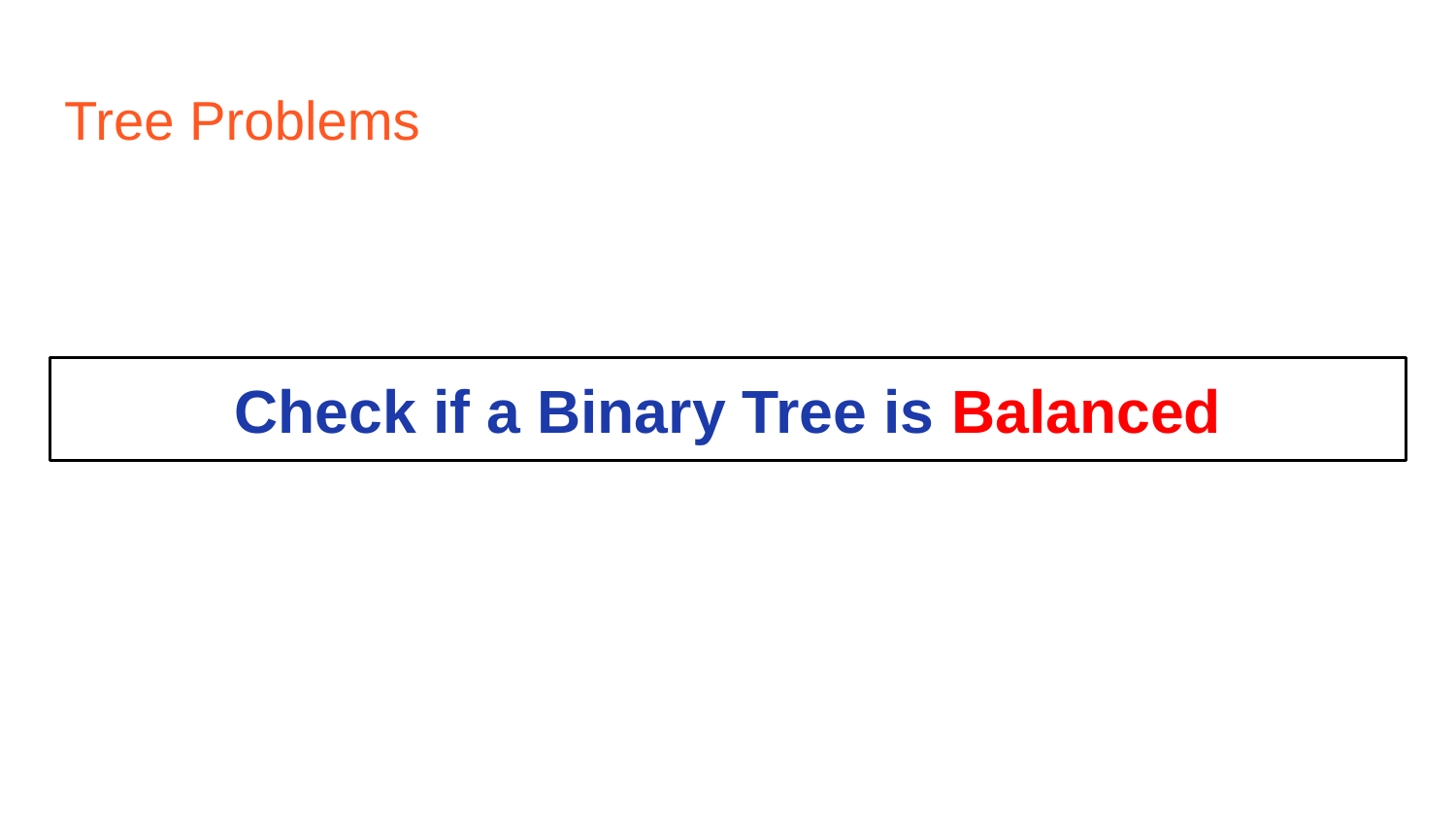

# Tree Problems
Check if a Binary Tree is Balanced